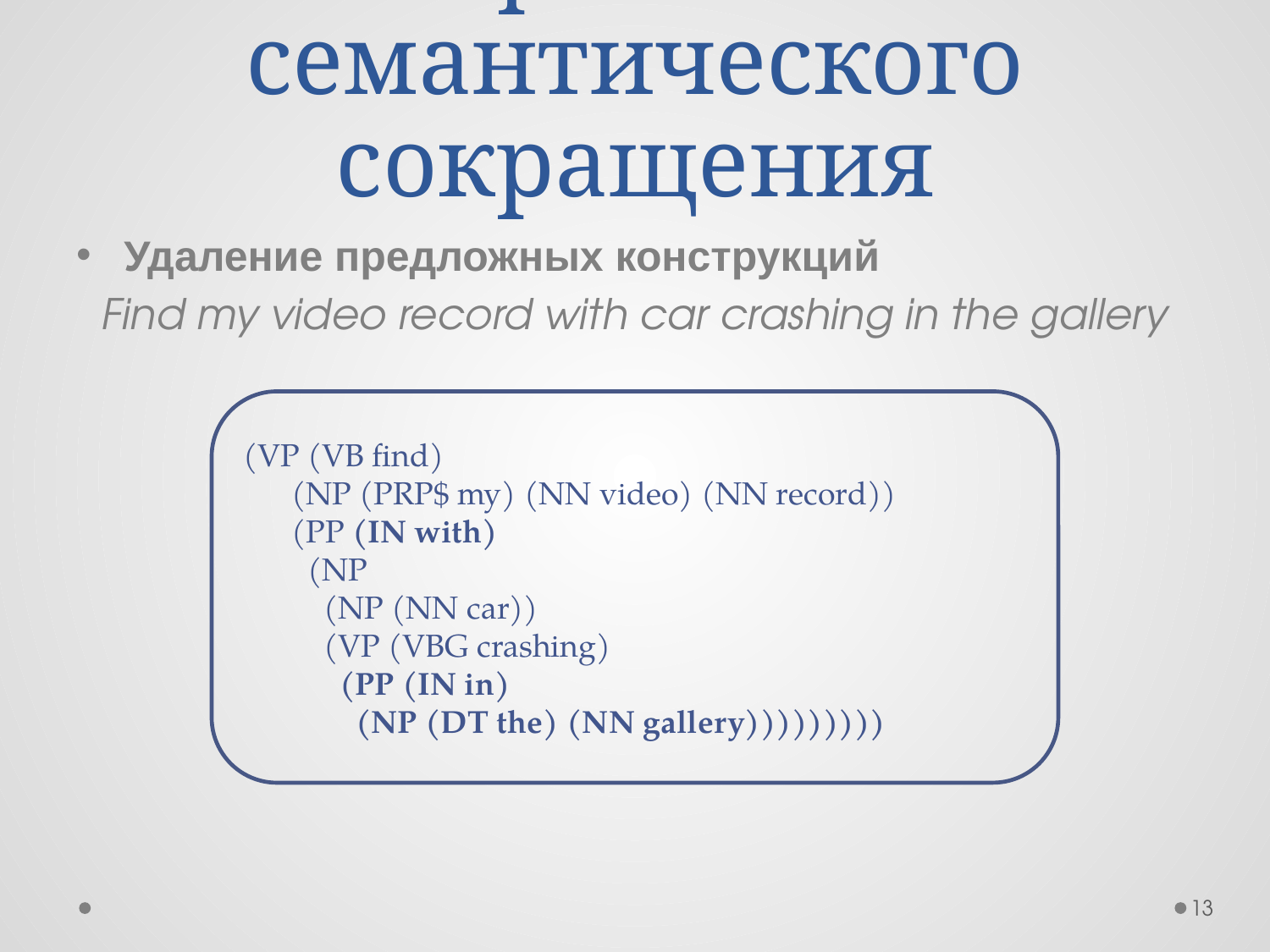

# Правила семантического сокращения
Удаление предложных конструкций
Find my video record with car crashing in the gallery

(VP (VB find)
      (NP (PRP$ my) (NN video) (NN record))
      (PP (IN with)
        (NP
          (NP (NN car))
          (VP (VBG crashing)
            (PP (IN in)
              (NP (DT the) (NN gallery)))))))))
13